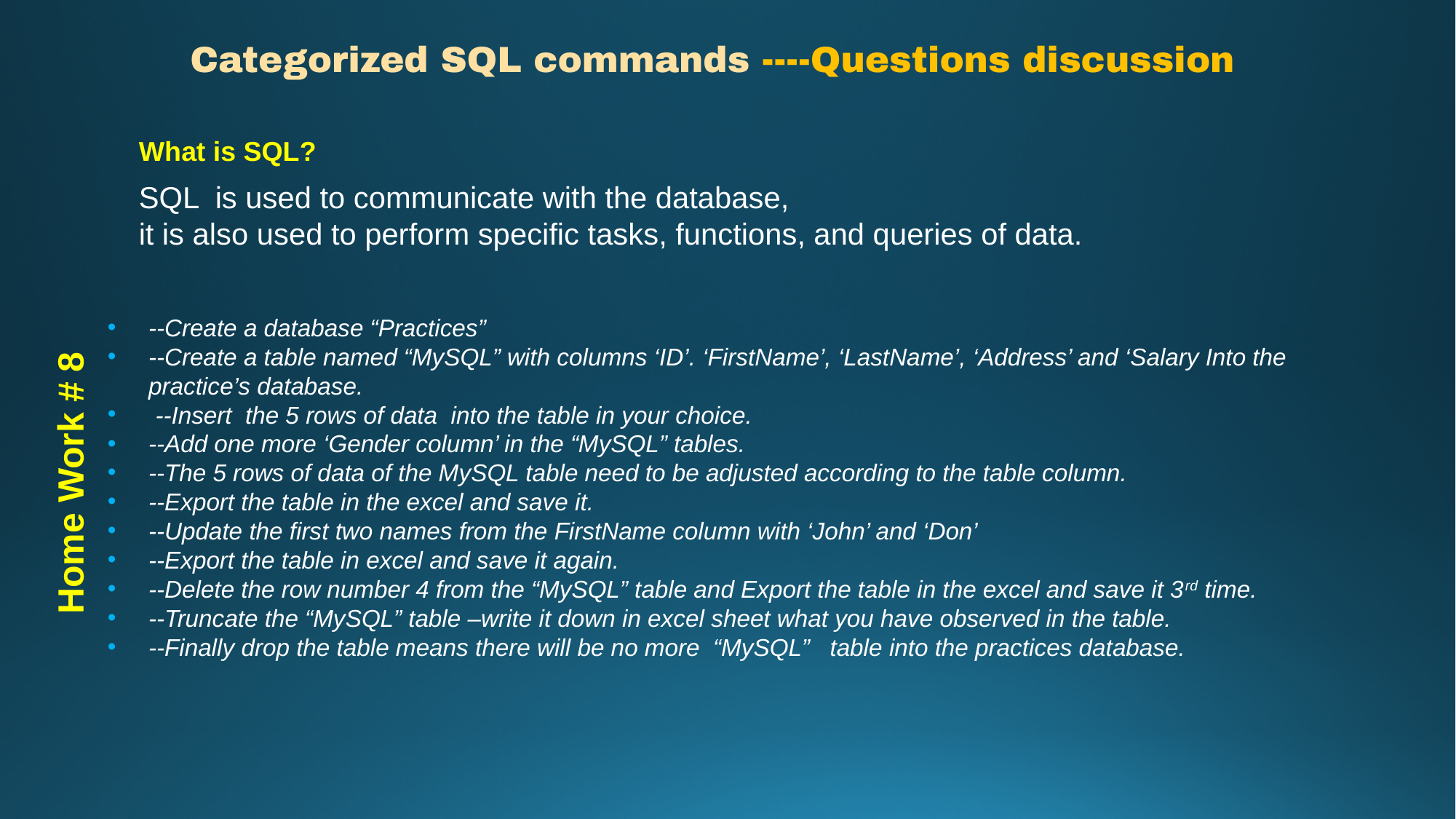

Categorized SQL commands ----Questions discussion
What is SQL?
SQL  is used to communicate with the database,
it is also used to perform specific tasks, functions, and queries of data.
--Create a database “Practices”
--Create a table named “MySQL” with columns ‘ID’. ‘FirstName’, ‘LastName’, ‘Address’ and ‘Salary Into the practice’s database.
 --Insert  the 5 rows of data  into the table in your choice.
--Add one more ‘Gender column’ in the “MySQL” tables.
--The 5 rows of data of the MySQL table need to be adjusted according to the table column.
--Export the table in the excel and save it.
--Update the first two names from the FirstName column with ‘John’ and ‘Don’
--Export the table in excel and save it again.
--Delete the row number 4 from the “MySQL” table and Export the table in the excel and save it 3rd time.
--Truncate the “MySQL” table –write it down in excel sheet what you have observed in the table.
--Finally drop the table means there will be no more  “MySQL”   table into the practices database.

Home Work # 8